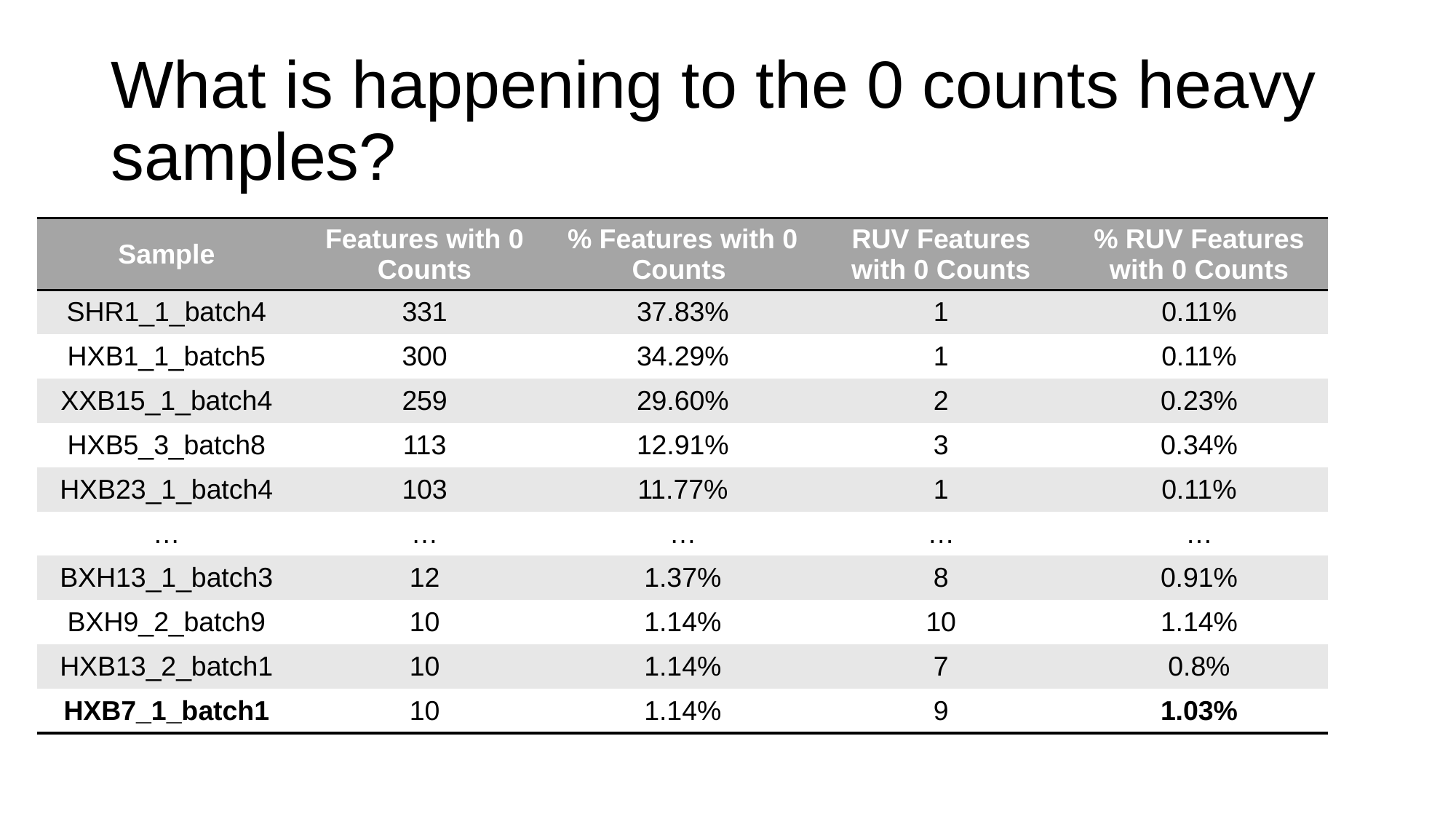

# What is happening to the 0 counts heavy samples?
| Sample | Features with 0 Counts | % Features with 0 Counts | RUV Features with 0 Counts | % RUV Features with 0 Counts |
| --- | --- | --- | --- | --- |
| SHR1\_1\_batch4 | 331 | 37.83% | 1 | 0.11% |
| HXB1\_1\_batch5 | 300 | 34.29% | 1 | 0.11% |
| XXB15\_1\_batch4 | 259 | 29.60% | 2 | 0.23% |
| HXB5\_3\_batch8 | 113 | 12.91% | 3 | 0.34% |
| HXB23\_1\_batch4 | 103 | 11.77% | 1 | 0.11% |
| … | … | … | … | … |
| BXH13\_1\_batch3 | 12 | 1.37% | 8 | 0.91% |
| BXH9\_2\_batch9 | 10 | 1.14% | 10 | 1.14% |
| HXB13\_2\_batch1 | 10 | 1.14% | 7 | 0.8% |
| HXB7\_1\_batch1 | 10 | 1.14% | 9 | 1.03% |